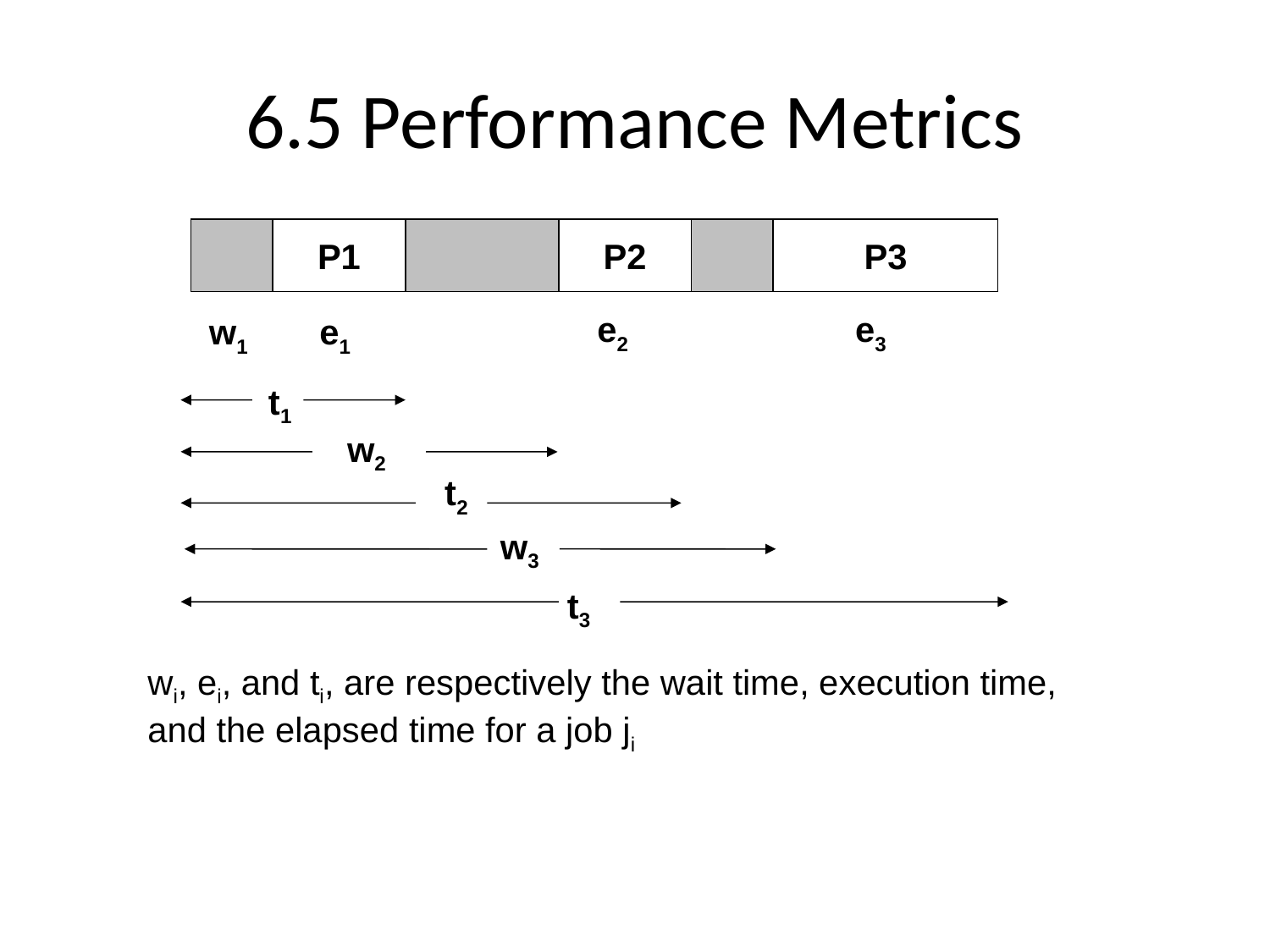

# 6.5 Performance Metrics

P1

P2

P3
e2
e3
w1
e1
t1

w2

t2

w3

t3

wi, ei, and ti, are respectively the wait time, execution time, and the elapsed time for a job ji